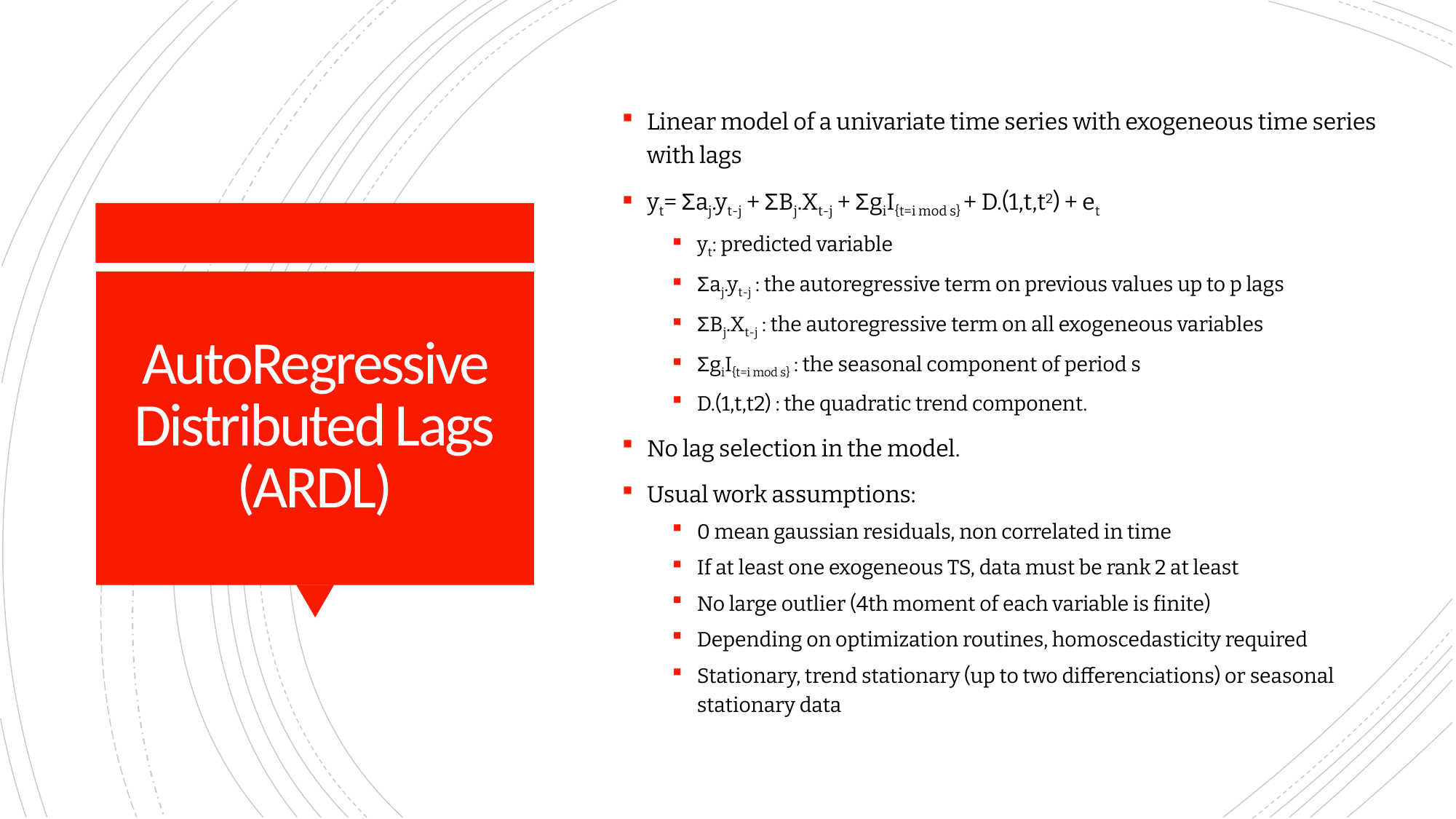

Linear model of a univariate time series with exogeneous time series with lags
yt= Σaj.yt-j + ΣBj.Xt-j + ΣgiI{t=i mod s} + D.(1,t,t2) + et
yt: predicted variable
Σaj.yt-j : the autoregressive term on previous values up to p lags
ΣBj.Xt-j : the autoregressive term on all exogeneous variables
ΣgiI{t=i mod s} : the seasonal component of period s
D.(1,t,t2) : the quadratic trend component.
No lag selection in the model.
Usual work assumptions:
0 mean gaussian residuals, non correlated in time
If at least one exogeneous TS, data must be rank 2 at least
No large outlier (4th moment of each variable is finite)
Depending on optimization routines, homoscedasticity required
Stationary, trend stationary (up to two differenciations) or seasonal stationary data

# AutoRegressive Distributed Lags (ARDL)